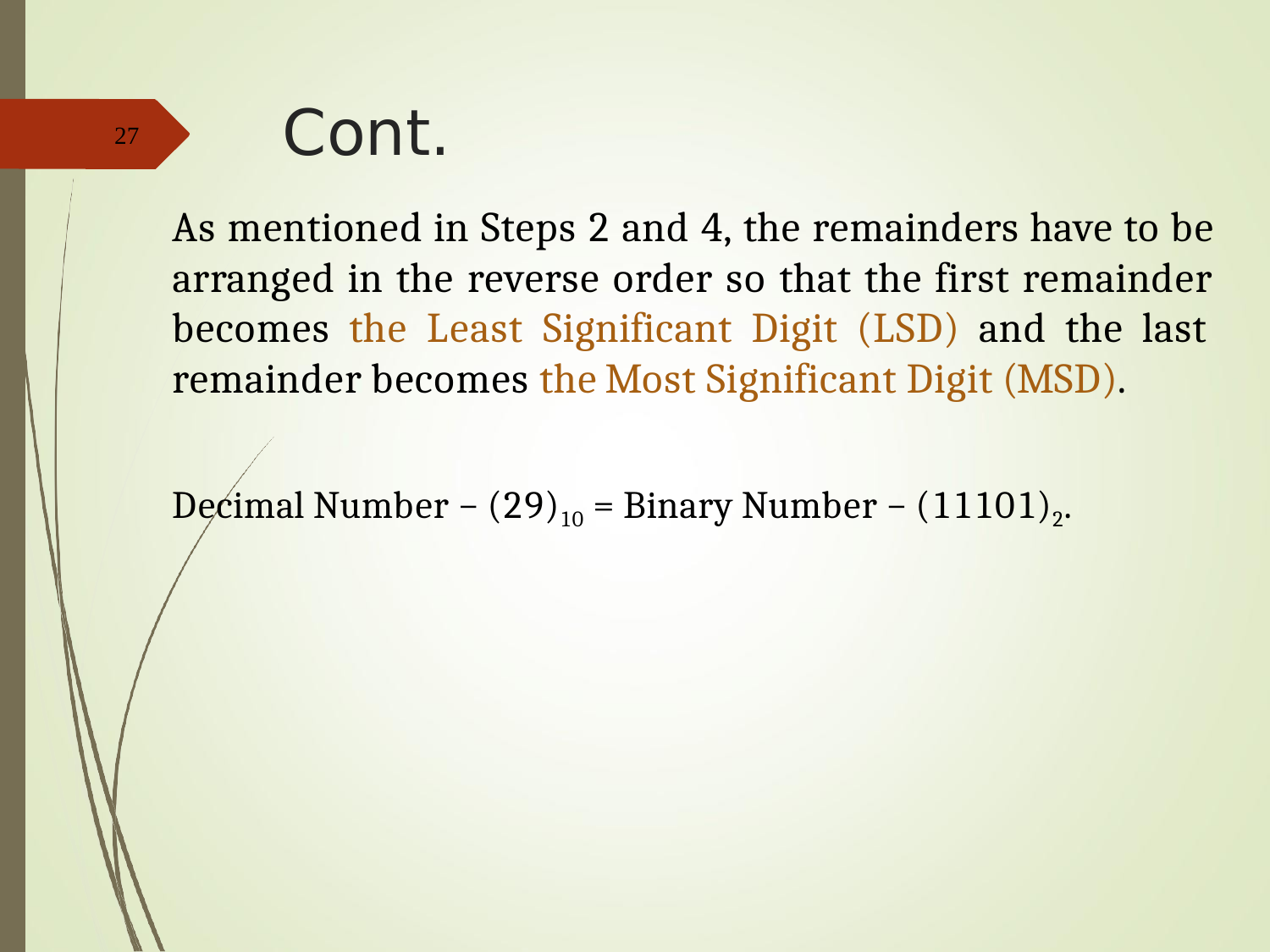

# Cont.
27
As mentioned in Steps 2 and 4, the remainders have to be  arranged in the reverse order so that the first remainder  becomes the Least Significant Digit (LSD) and the last  remainder becomes the Most Significant Digit (MSD).

Decimal Number − (29)10 = Binary Number − (11101)2.